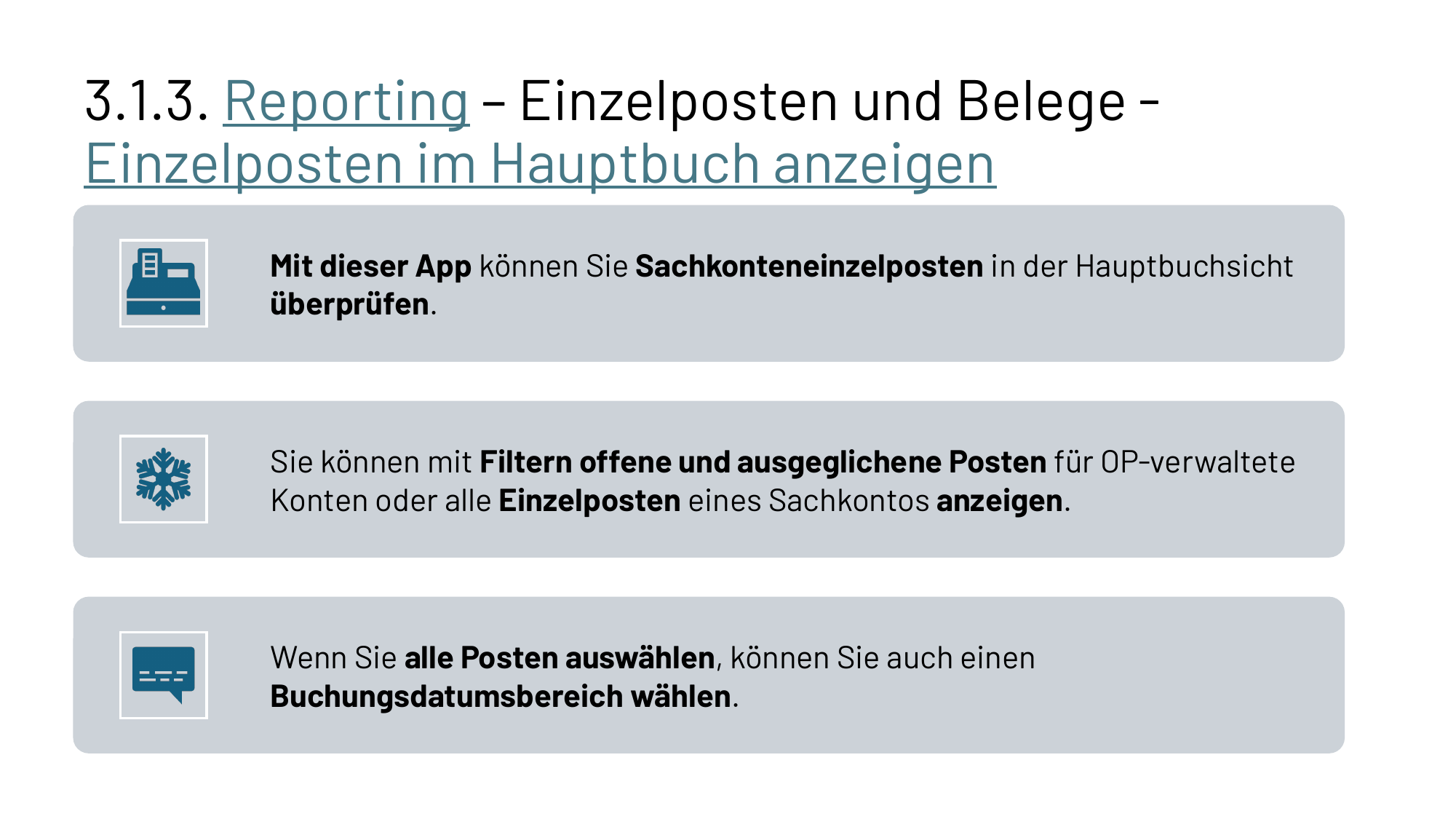

# 3.1.3. Reporting – Einzelposten und Belege - Einzelposten im Hauptbuch anzeigen
Mit dieser App können Sie Sachkonteneinzelposten in der Hauptbuchsicht überprüfen.
Sie können mit Filtern offene und ausgeglichene Posten für OP-verwaltete Konten oder alle Einzelposten eines Sachkontos anzeigen.
Wenn Sie alle Posten auswählen, können Sie auch einen Buchungsdatumsbereich wählen.